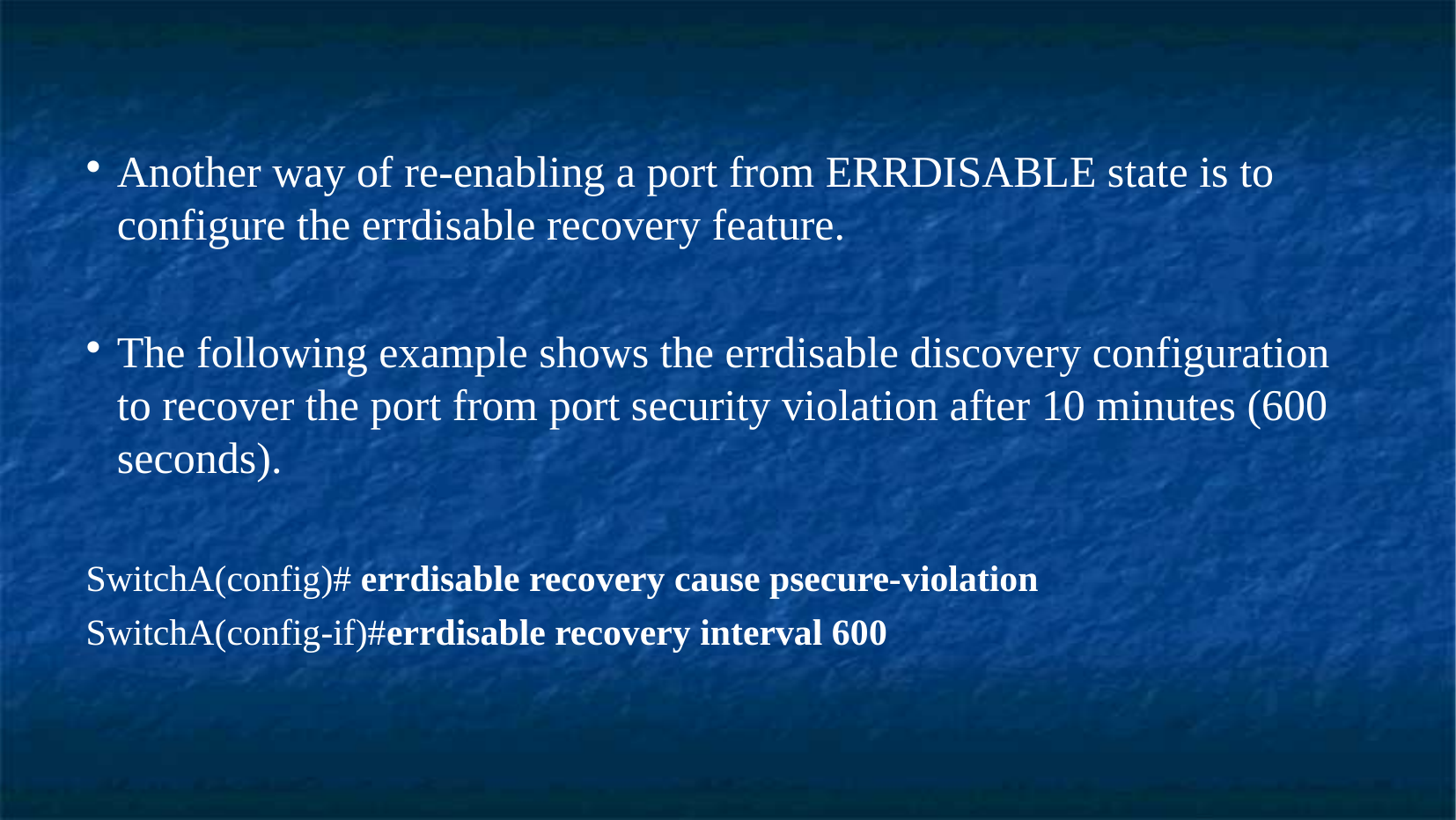

Another way of re-enabling a port from ERRDISABLE state is to configure the errdisable recovery feature.

The following example shows the errdisable discovery configuration to recover the port from port security violation after 10 minutes (600 seconds).

SwitchA(config)# errdisable recovery cause psecure-violation
SwitchA(config-if)#errdisable recovery interval 600